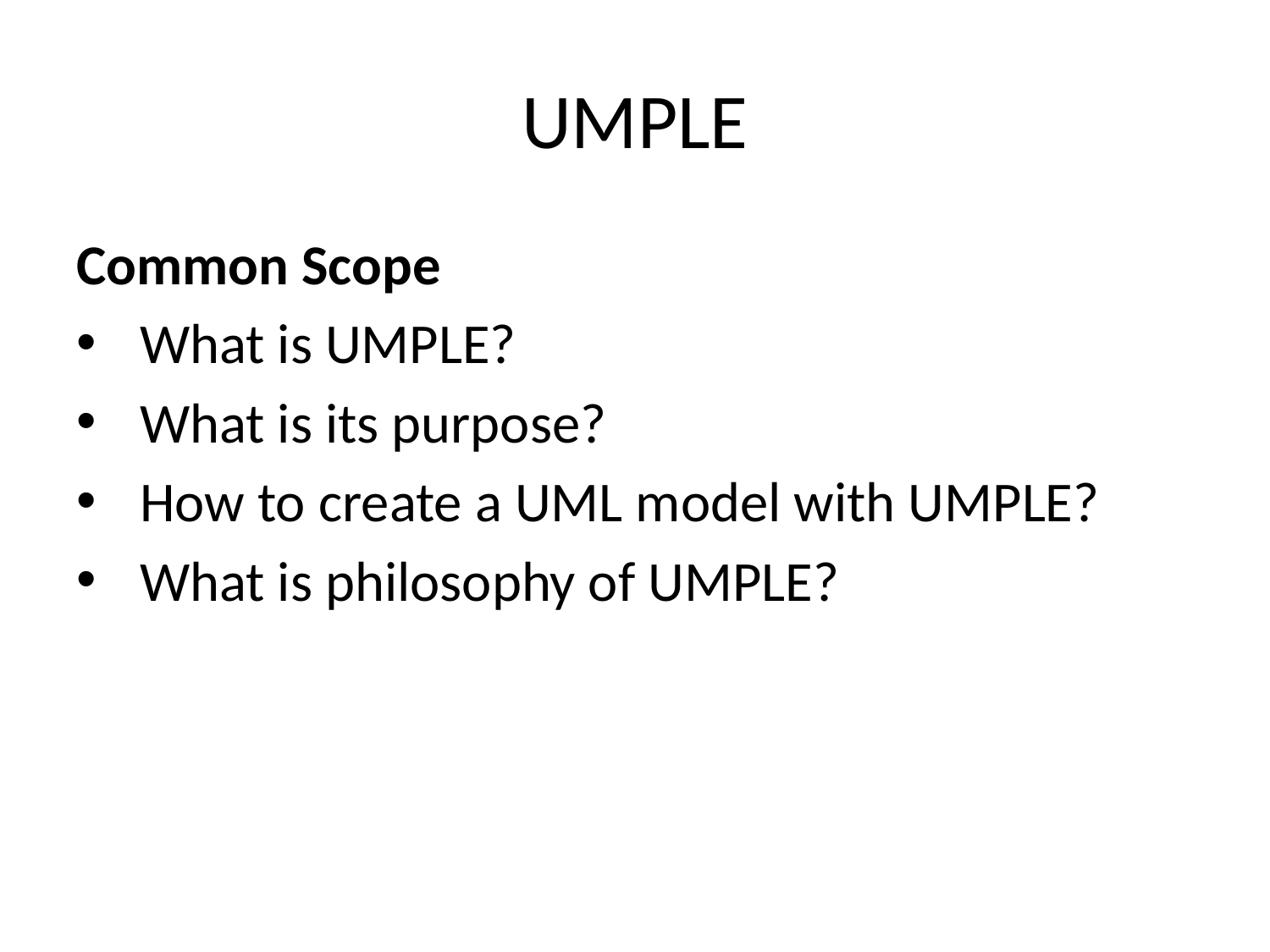

# UMPLE
Common Scope
What is UMPLE?
What is its purpose?
How to create a UML model with UMPLE?
What is philosophy of UMPLE?